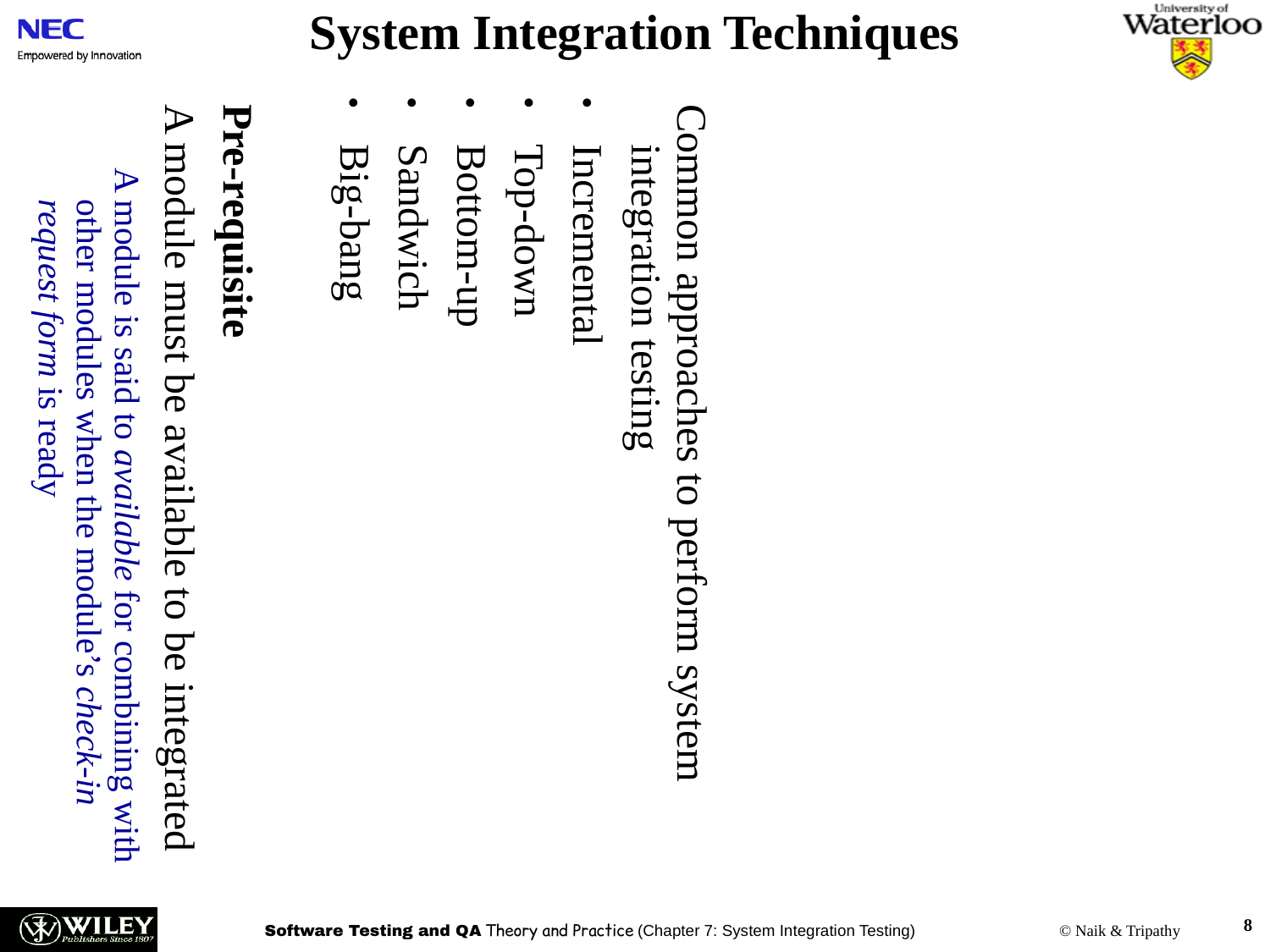

System Integration Techniques
Common approaches to perform system integration testing
Incremental
Top-down
Bottom-up
Sandwich
Big-bang

Pre-requisite
A module must be available to be integrated
A module is said to available for combining with other modules when the module’s check-in request form is ready
8